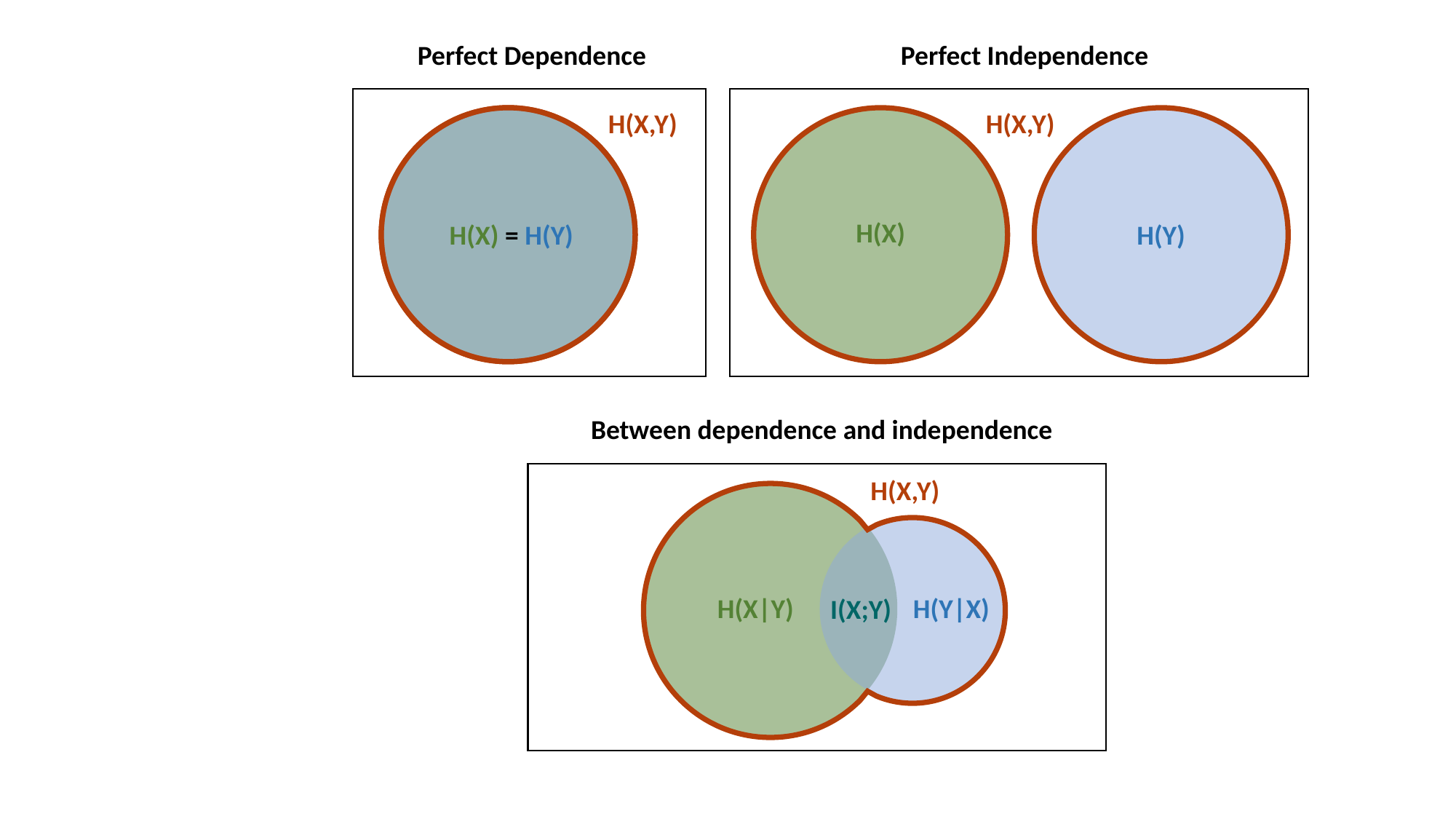

Perfect Dependence
Perfect Independence

H(X,Y)
H(X,Y)

H(X)
H(Y)
H(X) = H(Y)
Between dependence and independence

H(X,Y)

H(X|Y)
H(Y|X)
I(X;Y)